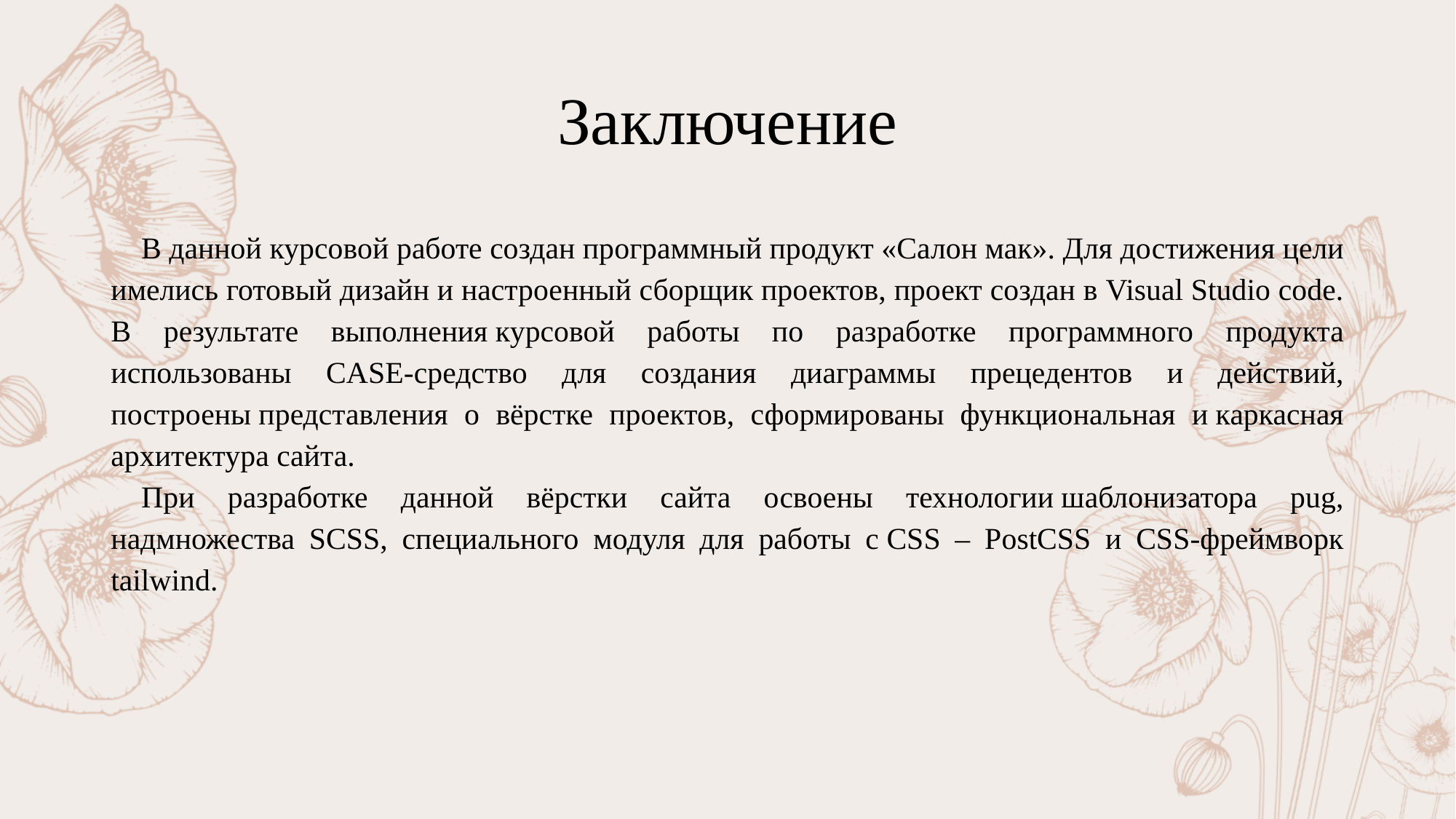

# Заключение
 В данной курсовой работе создан программный продукт «Салон мак». Для достижения цели имелись готовый дизайн и настроенный сборщик проектов, проект создан в Visual Studio code. В результате выполнения курсовой работы по разработке программного продукта использованы CASE-средство для создания диаграммы прецедентов и действий, построены представления о вёрстке проектов, сформированы функциональная и каркасная архитектура сайта.
 При разработке данной вёрстки сайта освоены технологии шаблонизатора pug, надмножества SCSS, специального модуля для работы с CSS – PostCSS и CSS-фреймворк tailwind.